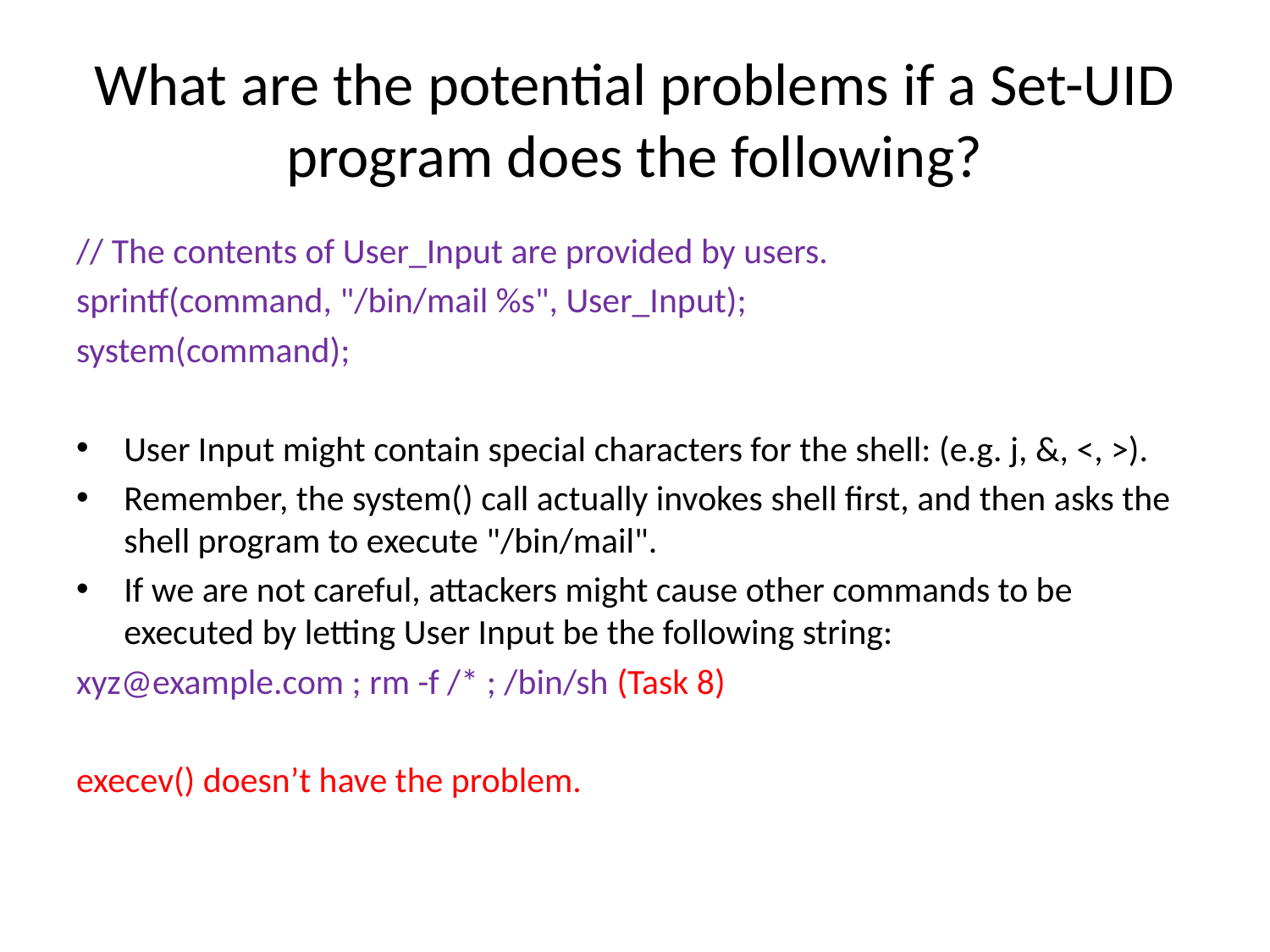

# What are the potential problems if a Set-UID program does the following?
// The contents of User_Input are provided by users.
sprintf(command, "/bin/mail %s", User_Input);
system(command);

User Input might contain special characters for the shell: (e.g. j, &, <, >).
Remember, the system() call actually invokes shell first, and then asks the shell program to execute "/bin/mail".
If we are not careful, attackers might cause other commands to be executed by letting User Input be the following string:
xyz@example.com ; rm -f /* ; /bin/sh (Task 8)

execev() doesn’t have the problem.